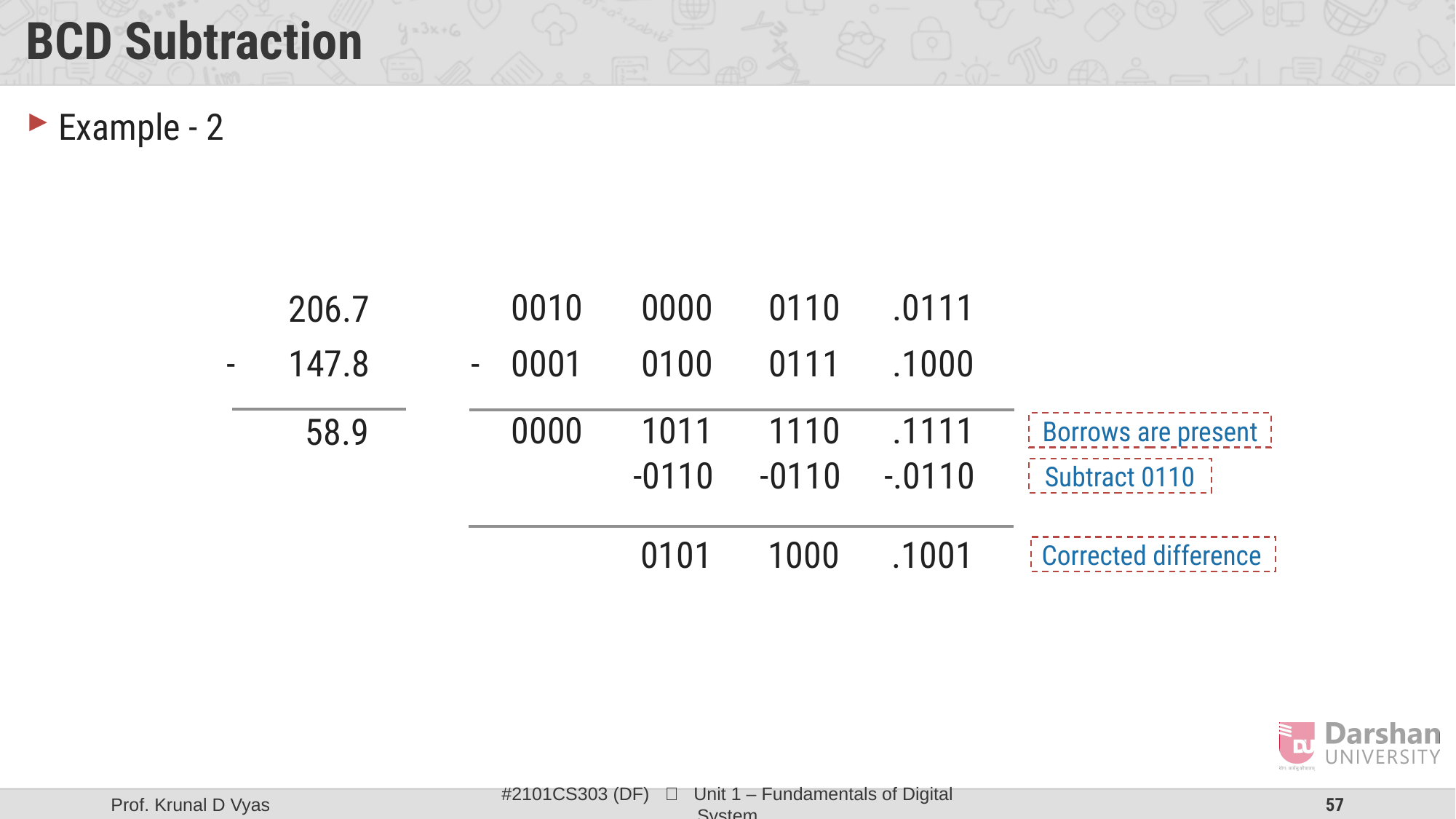

# BCD Subtraction
Example - 2
0000
0110
0010
.0111
206.7
-
0100
0111
0001
.1000
-
147.8
1011
1110
0000
.1111
58.9
Borrows are present
-0110
-0110
-.0110
Subtract 0110
0101
1000
.1001
Corrected difference